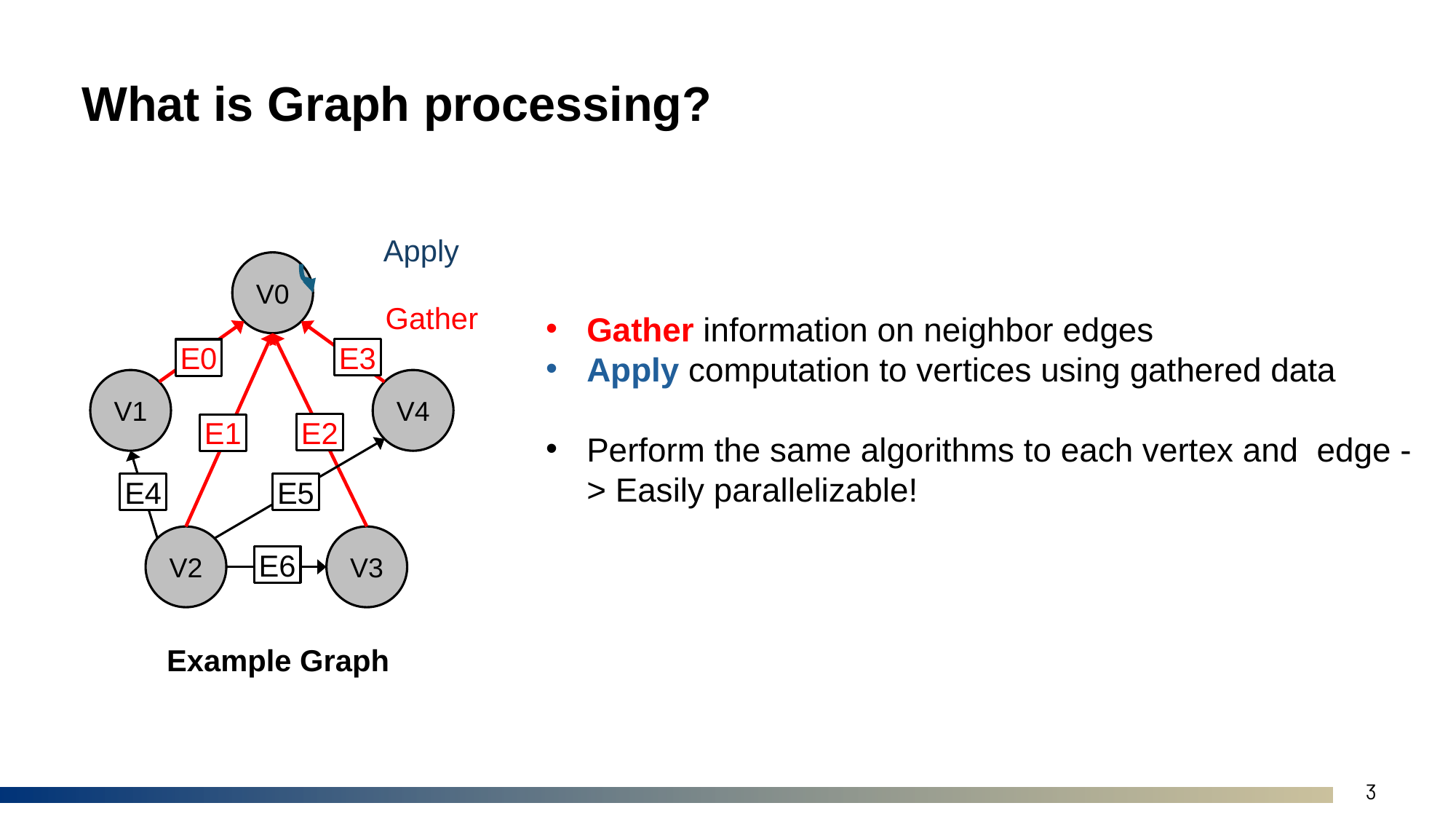

# What is Graph processing?
Apply
V0
V1
V4
V2
V3
Example Graph
Gather
E3
E0
E2
E1
E5
E4
E6
Gather information on neighbor edges
Apply computation to vertices using gathered data

Perform the same algorithms to each vertex and  edge -> Easily parallelizable!
3